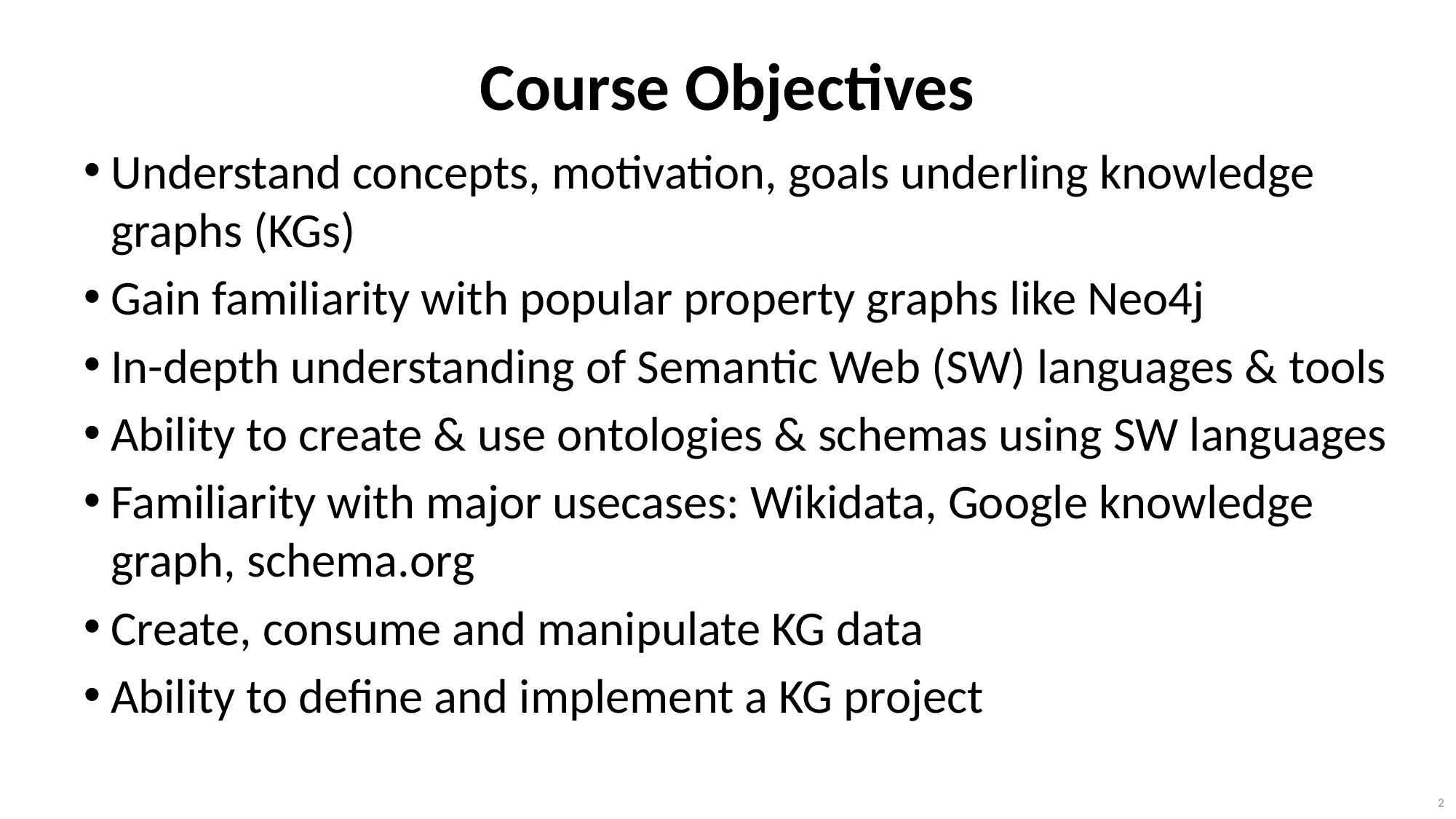

# Course Objectives
Understand concepts, motivation, goals underling knowledge graphs (KGs)
Gain familiarity with popular property graphs like Neo4j
In-depth understanding of Semantic Web (SW) languages & tools
Ability to create & use ontologies & schemas using SW languages
Familiarity with major usecases: Wikidata, Google knowledge graph, schema.org
Create, consume and manipulate KG data
Ability to define and implement a KG project

2